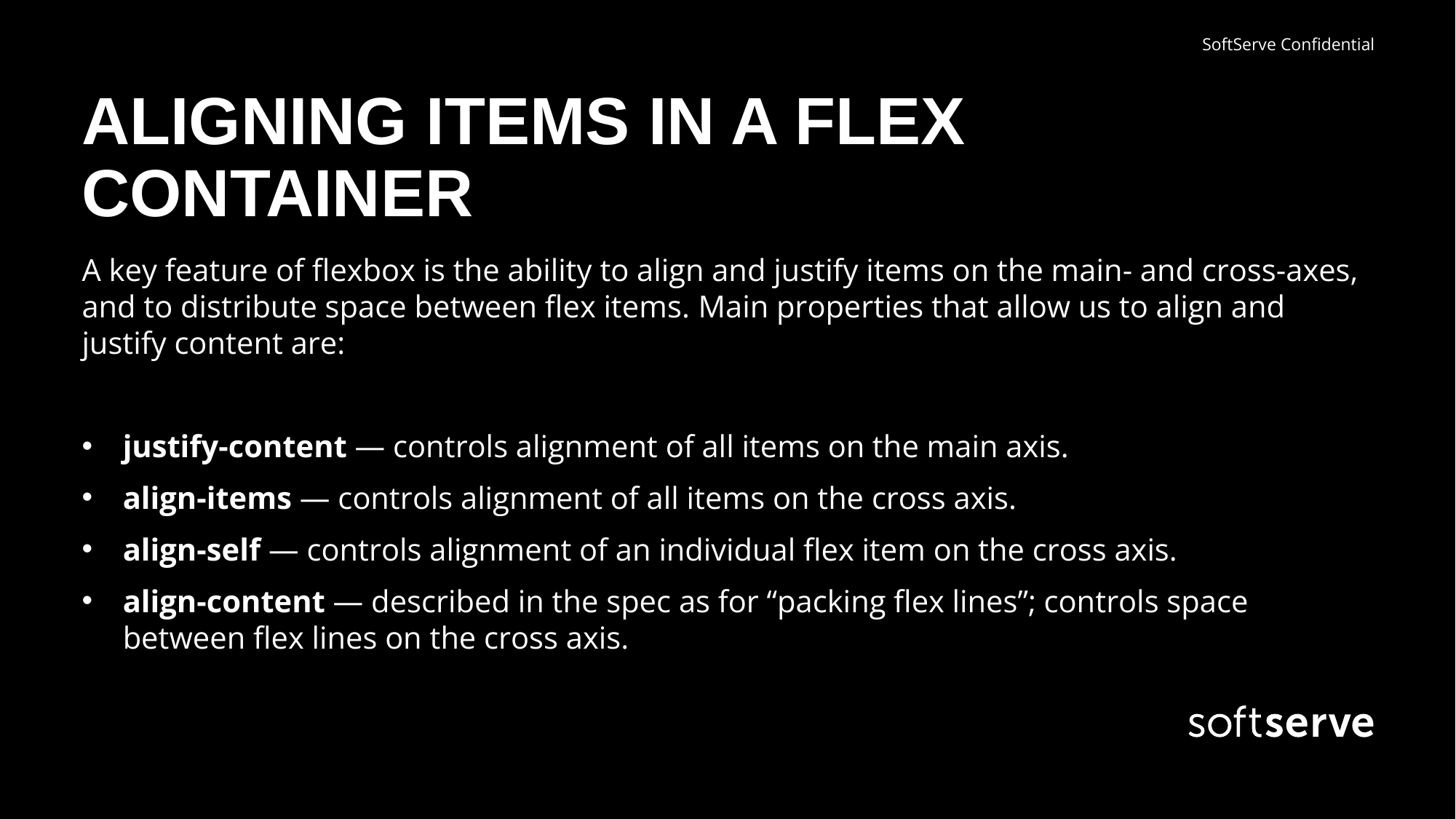

# ALIGNING ITEMS IN A FLEX CONTAINER
A key feature of flexbox is the ability to align and justify items on the main- and cross-axes, and to distribute space between flex items. Main properties that allow us to align and justify content are:

justify-content — controls alignment of all items on the main axis.
align-items — controls alignment of all items on the cross axis.
align-self — controls alignment of an individual flex item on the cross axis.
align-content — described in the spec as for “packing flex lines”; controls space between flex lines on the cross axis.